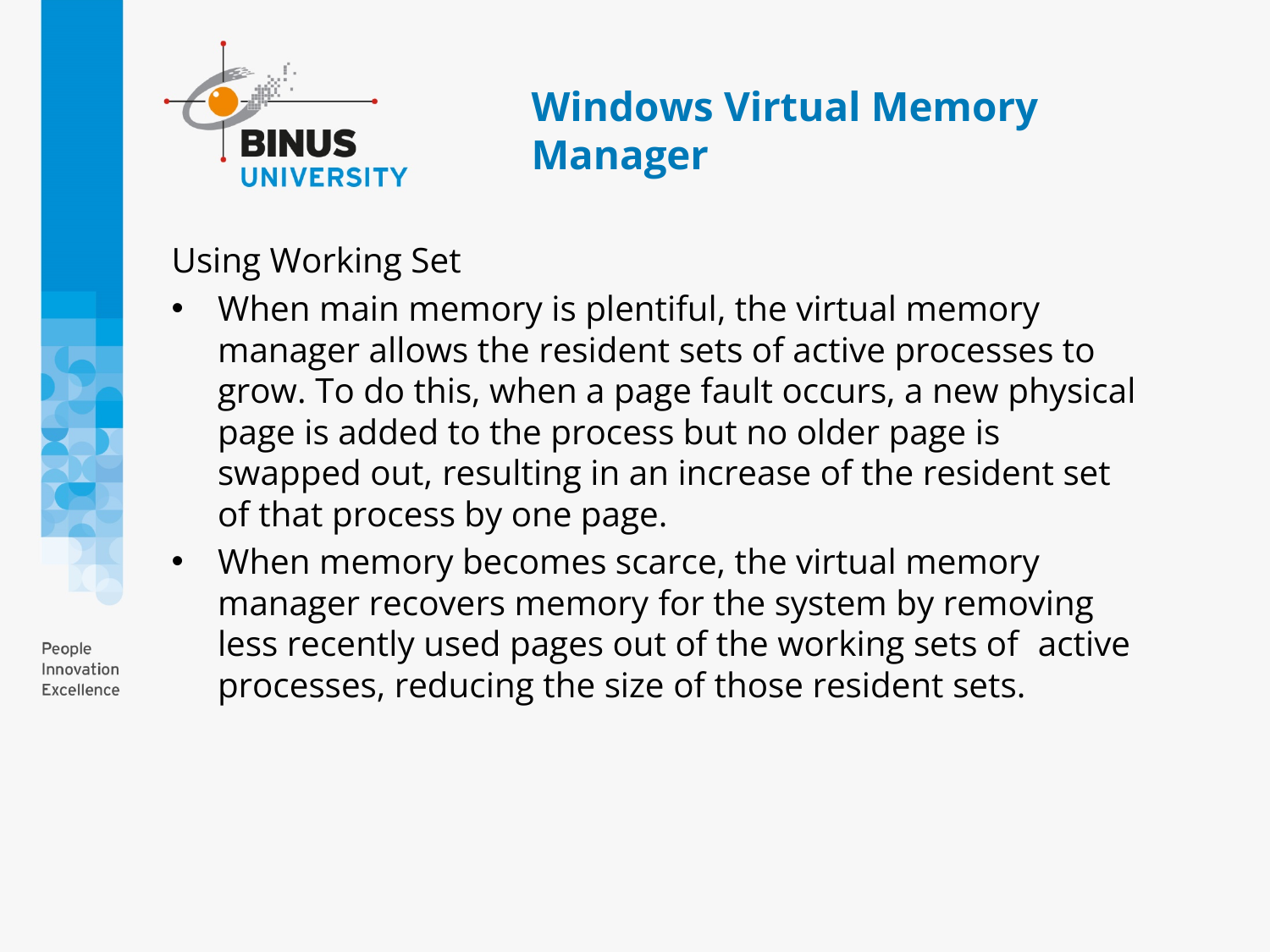

# Windows Virtual Memory Manager
Using Working Set
When main memory is plentiful, the virtual memory manager allows the resident sets of active processes to grow. To do this, when a page fault occurs, a new physical page is added to the process but no older page is swapped out, resulting in an increase of the resident set of that process by one page.
When memory becomes scarce, the virtual memory manager recovers memory for the system by removing less recently used pages out of the working sets of  active processes, reducing the size of those resident sets.